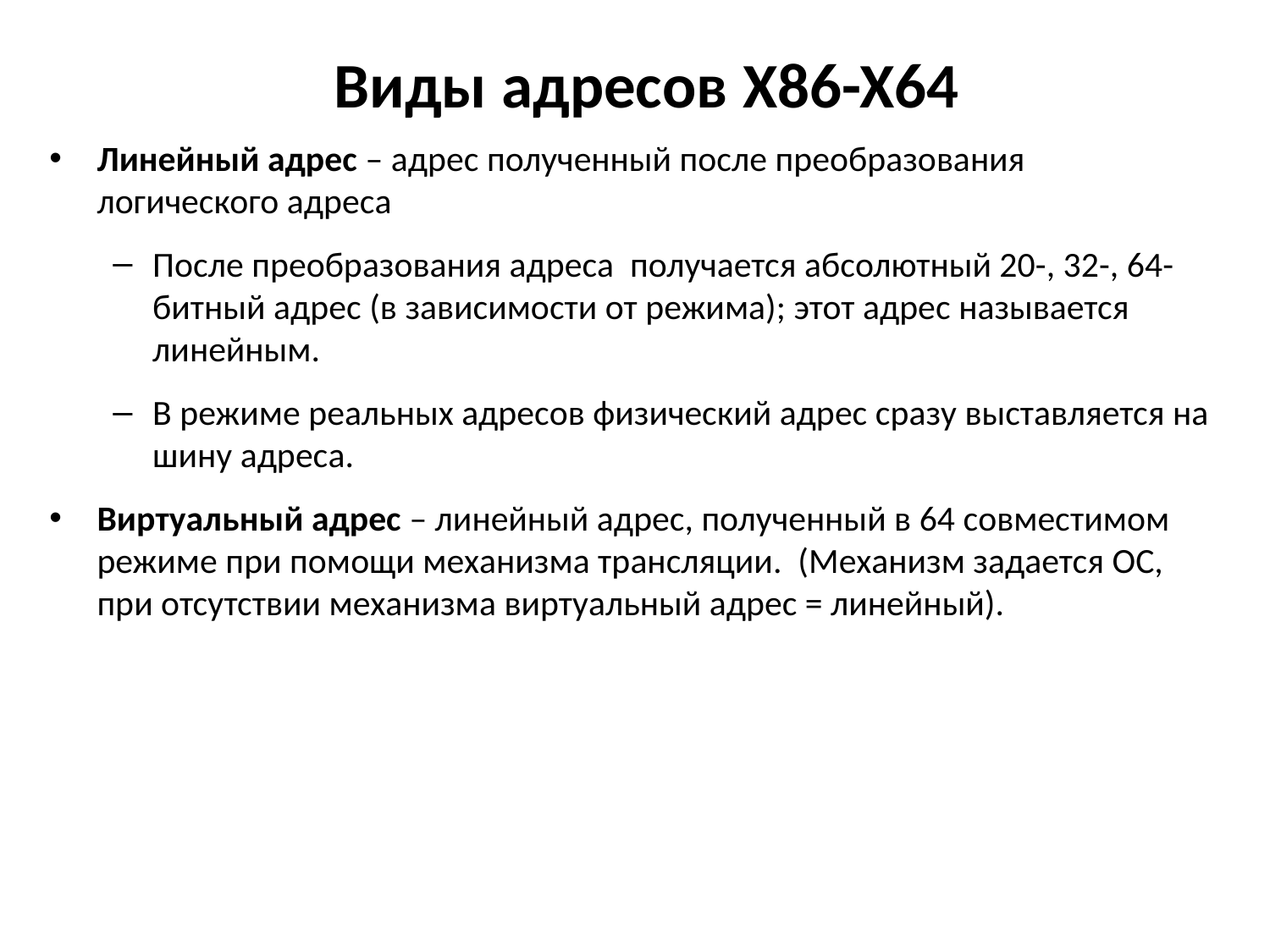

# Виды адресов X86-X64
Линейный адрес – адрес полученный после преобразования логического адреса
После преобразования адреса  получается абсолютный 20-, 32-, 64-битный адрес (в зависимости от режима); этот адрес называется линейным.
В режиме реальных адресов физический адрес сразу выставляется на шину адреса.
Виртуальный адрес – линейный адрес, полученный в 64 совместимом режиме при помощи механизма трансляции.  (Механизм задается ОС, при отсутствии механизма виртуальный адрес = линейный).